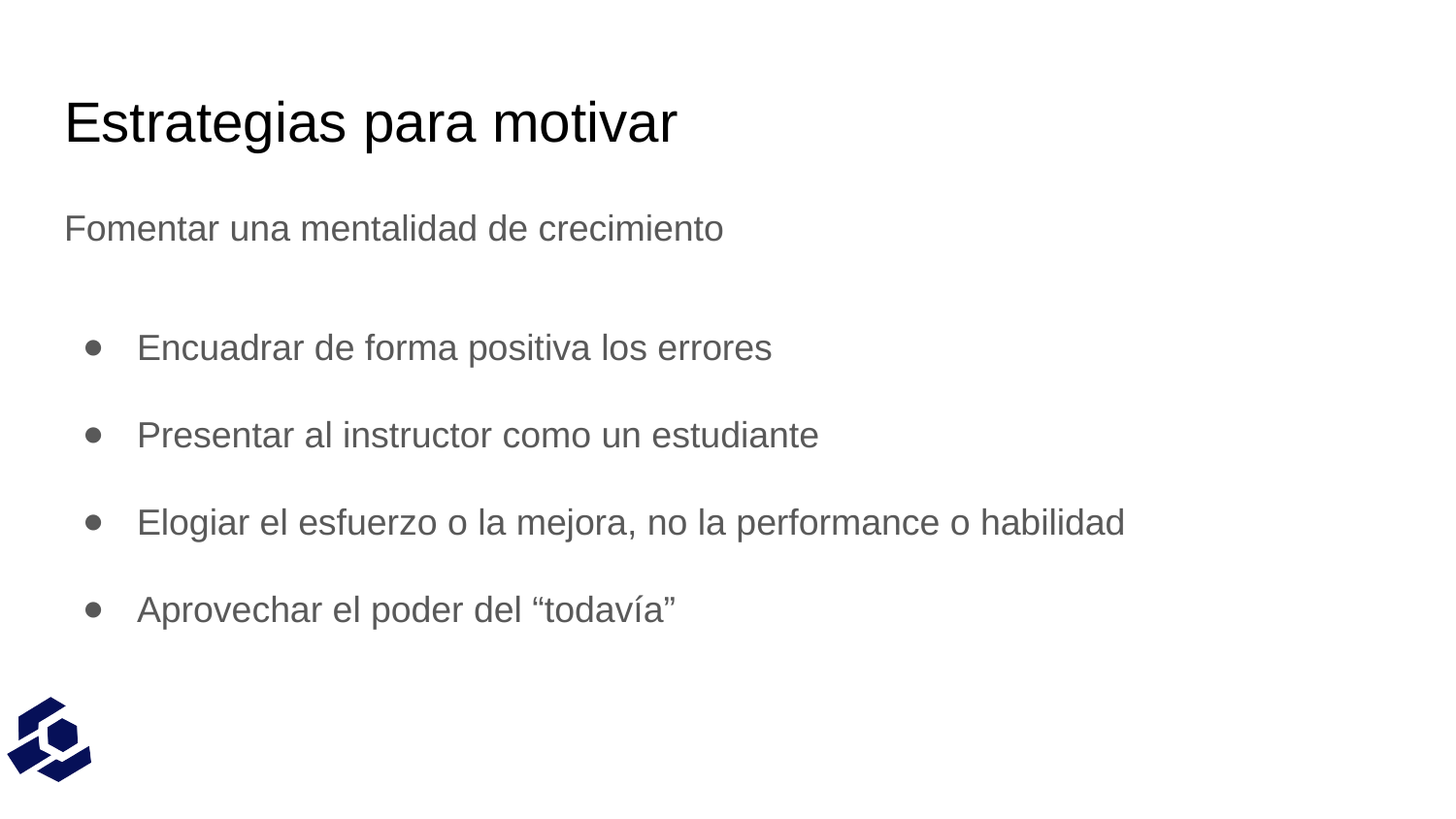

# Estrategias para motivar
Fomentar una mentalidad de crecimiento
Encuadrar de forma positiva los errores
Presentar al instructor como un estudiante
Elogiar el esfuerzo o la mejora, no la performance o habilidad
Aprovechar el poder del “todavía”